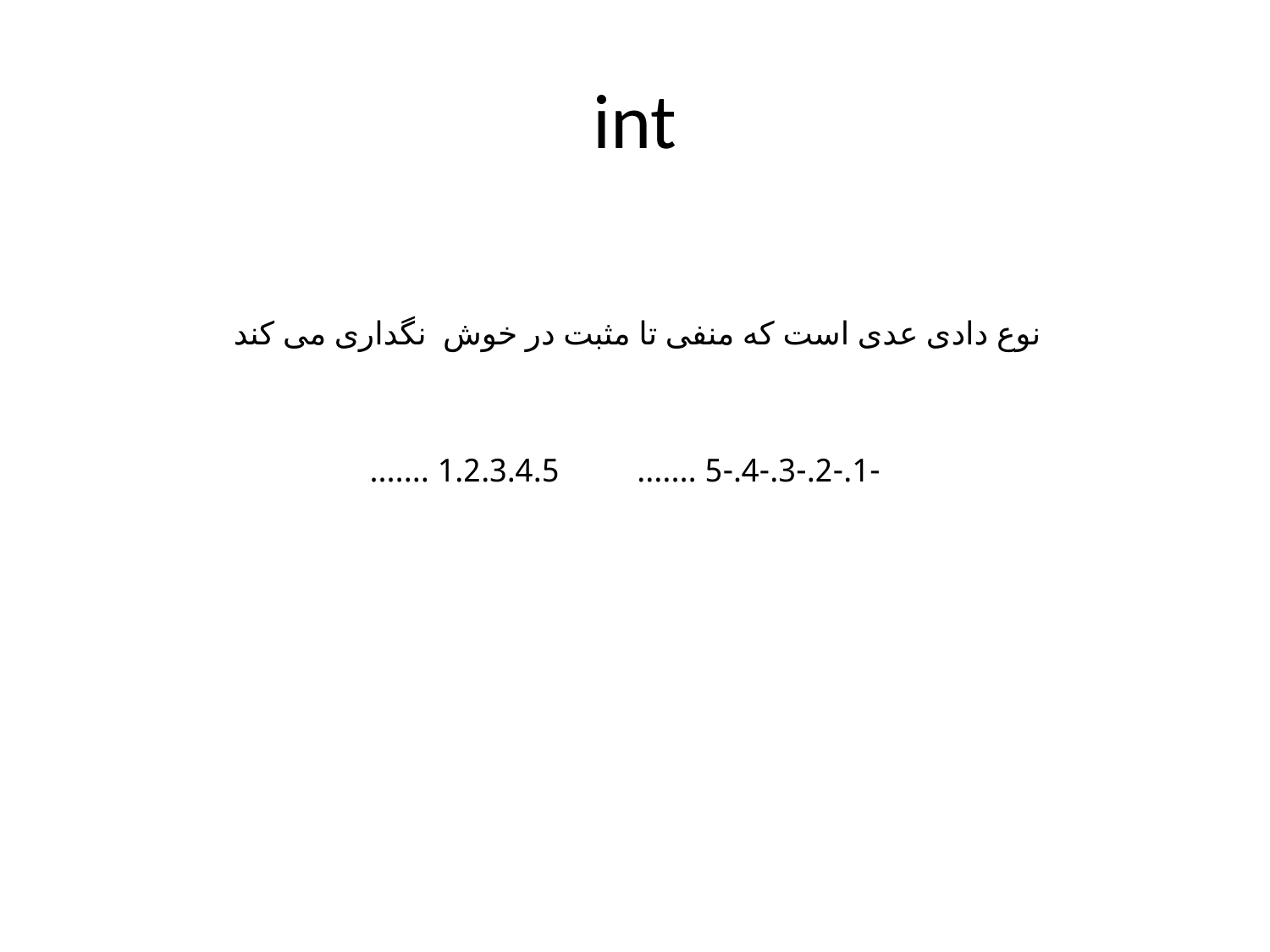

# int
نوع دادی عدی است که منفی تا مثبت در خوش  نگداری می کند
1.2.3.4.5 …….
-1.-2.-3.-4.-5 …….